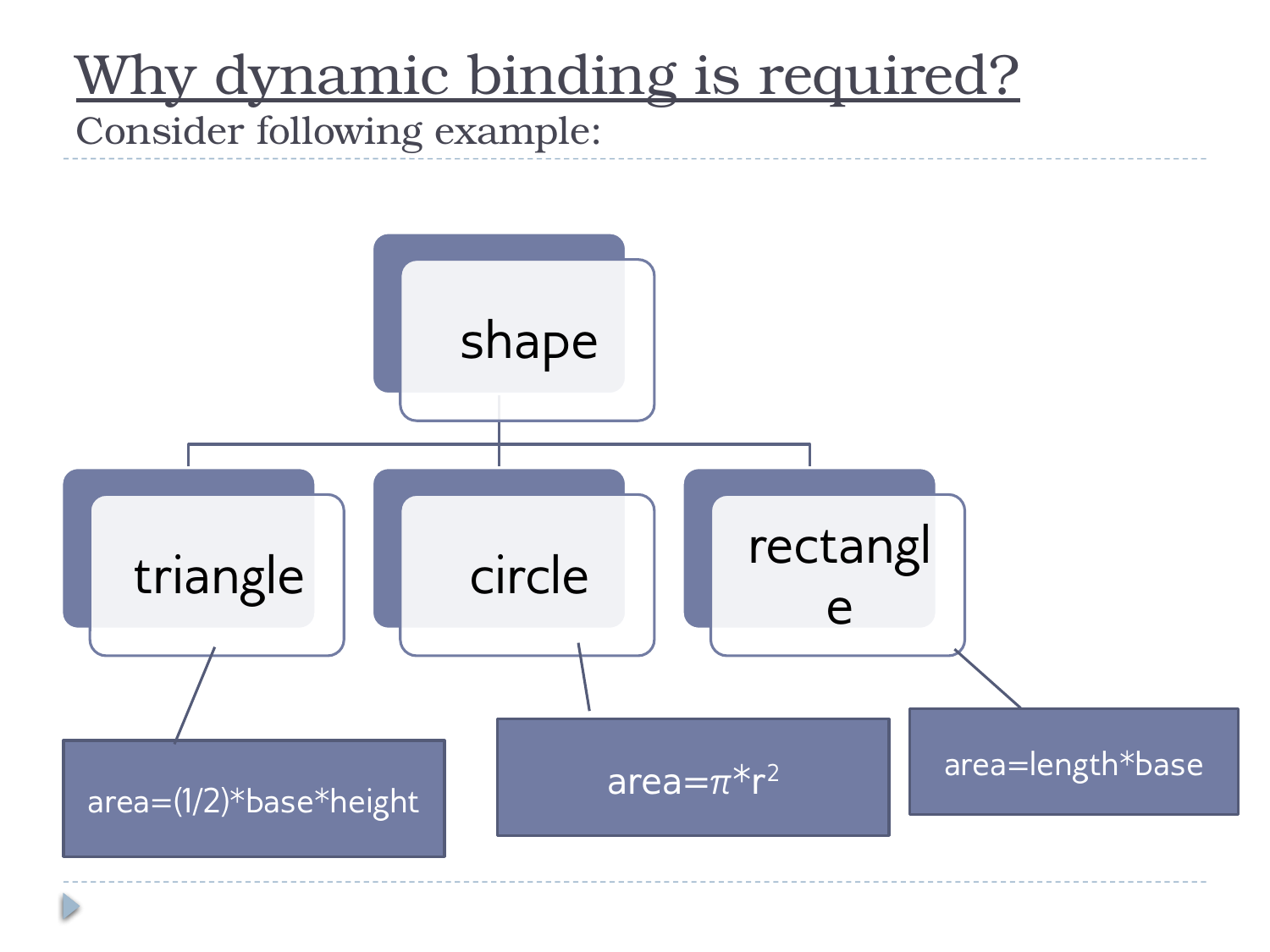

# Why dynamic binding is required? Consider following example:
shape
triangle
circle
rectangle
area=length*base
area=π*r2
area=(1/2)*base*height